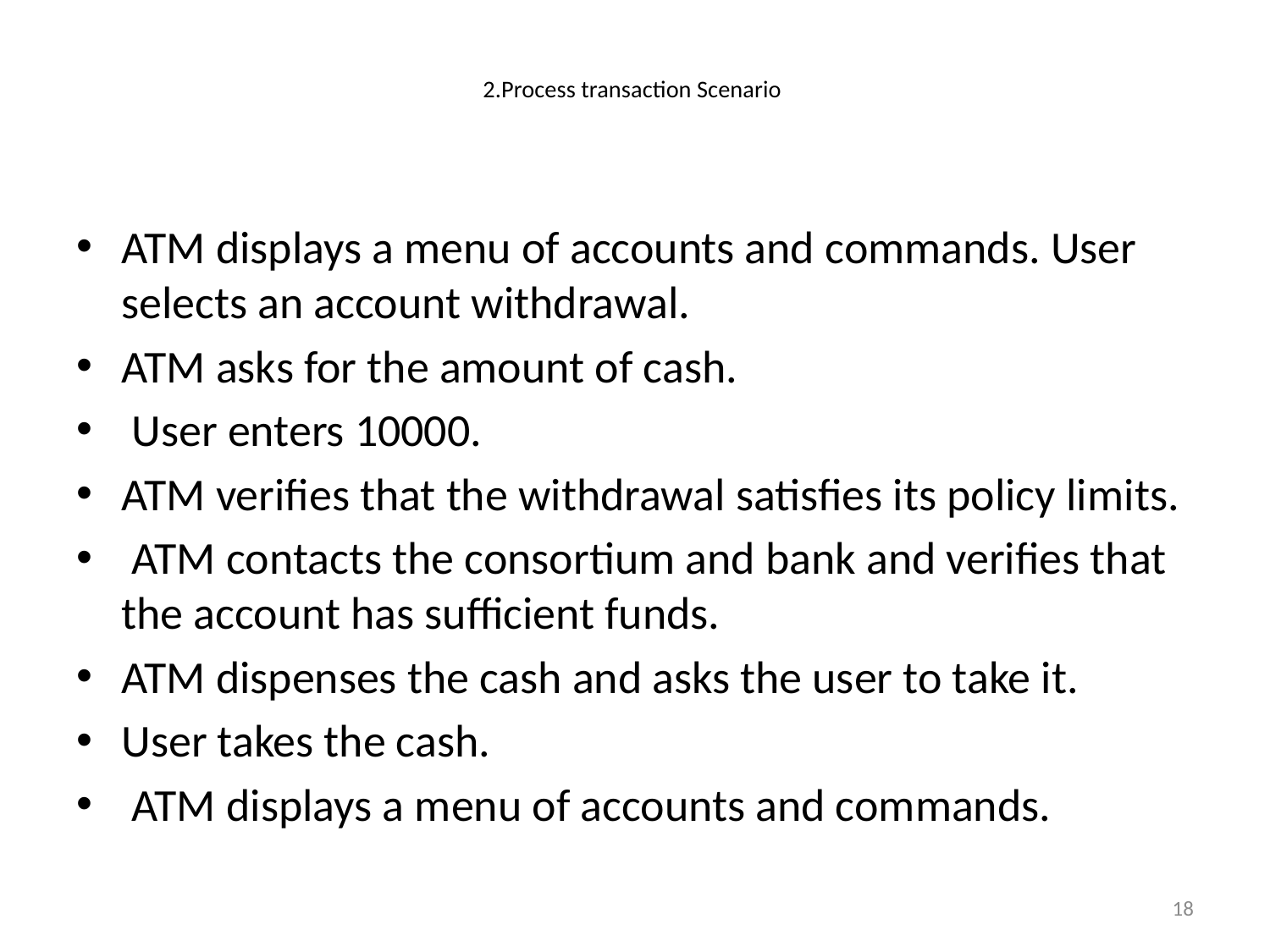

# 2.Process transaction Scenario
ATM displays a menu of accounts and commands. User selects an account withdrawal.
ATM asks for the amount of cash.
 User enters 10000.
ATM verifies that the withdrawal satisfies its policy limits.
 ATM contacts the consortium and bank and verifies that the account has sufficient funds.
ATM dispenses the cash and asks the user to take it.
User takes the cash.
 ATM displays a menu of accounts and commands.
18